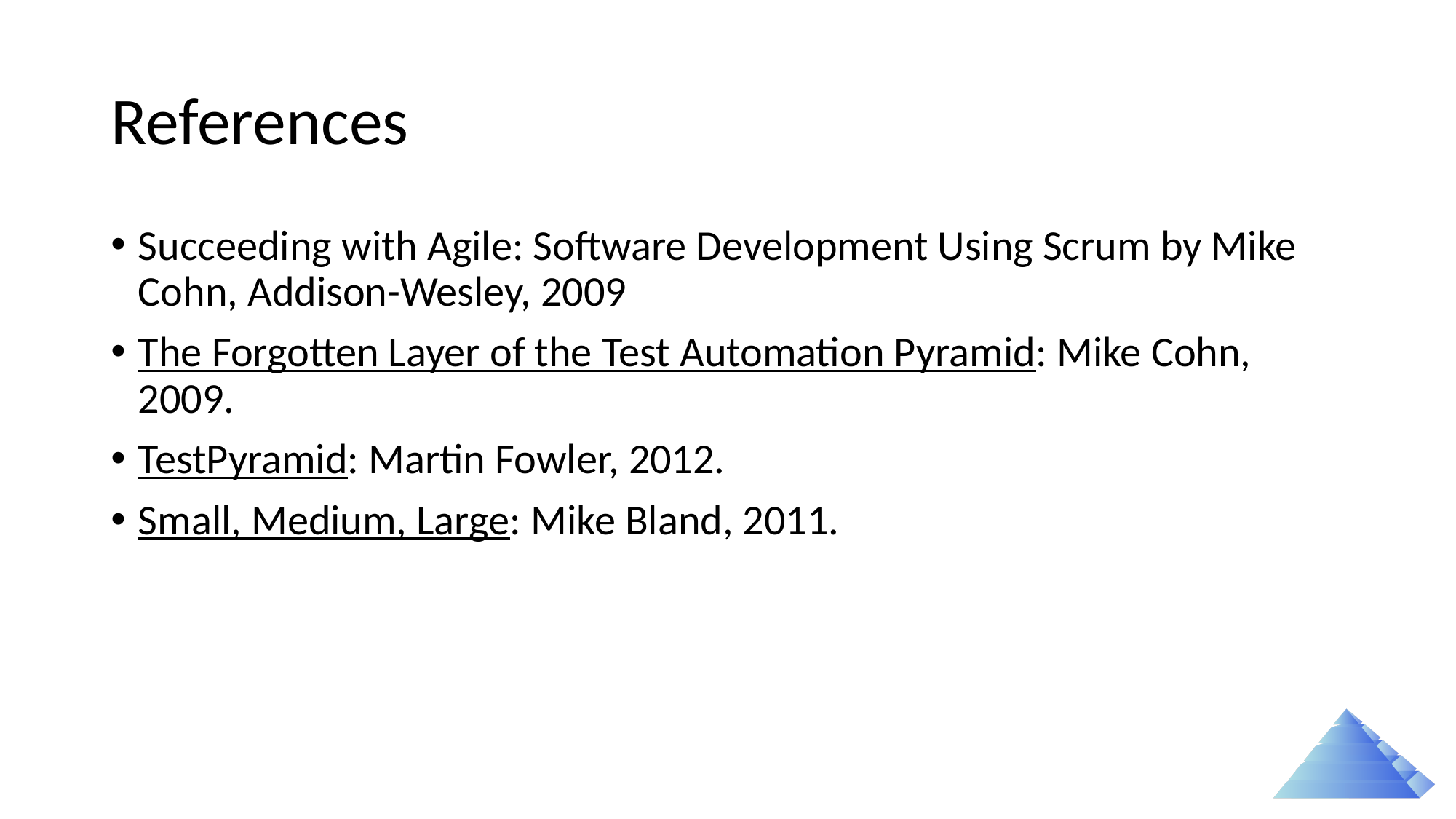

# References
Succeeding with Agile: Software Development Using Scrum by Mike Cohn, Addison-Wesley, 2009
The Forgotten Layer of the Test Automation Pyramid: Mike Cohn, 2009.
TestPyramid: Martin Fowler, 2012.
Small, Medium, Large: Mike Bland, 2011.